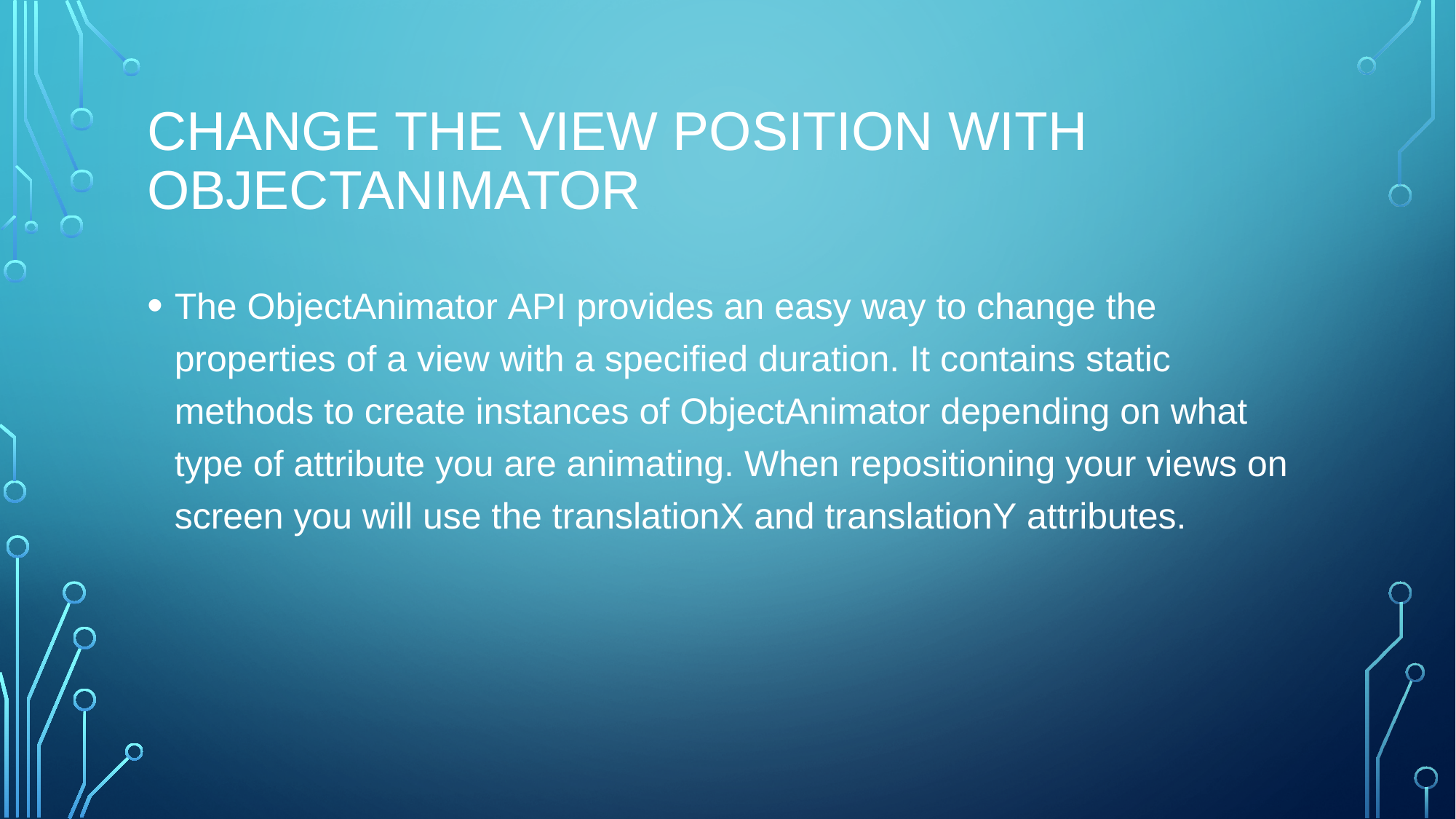

# Change the view position with ObjectAnimator
The ObjectAnimator API provides an easy way to change the properties of a view with a specified duration. It contains static methods to create instances of ObjectAnimator depending on what type of attribute you are animating. When repositioning your views on screen you will use the translationX and translationY attributes.